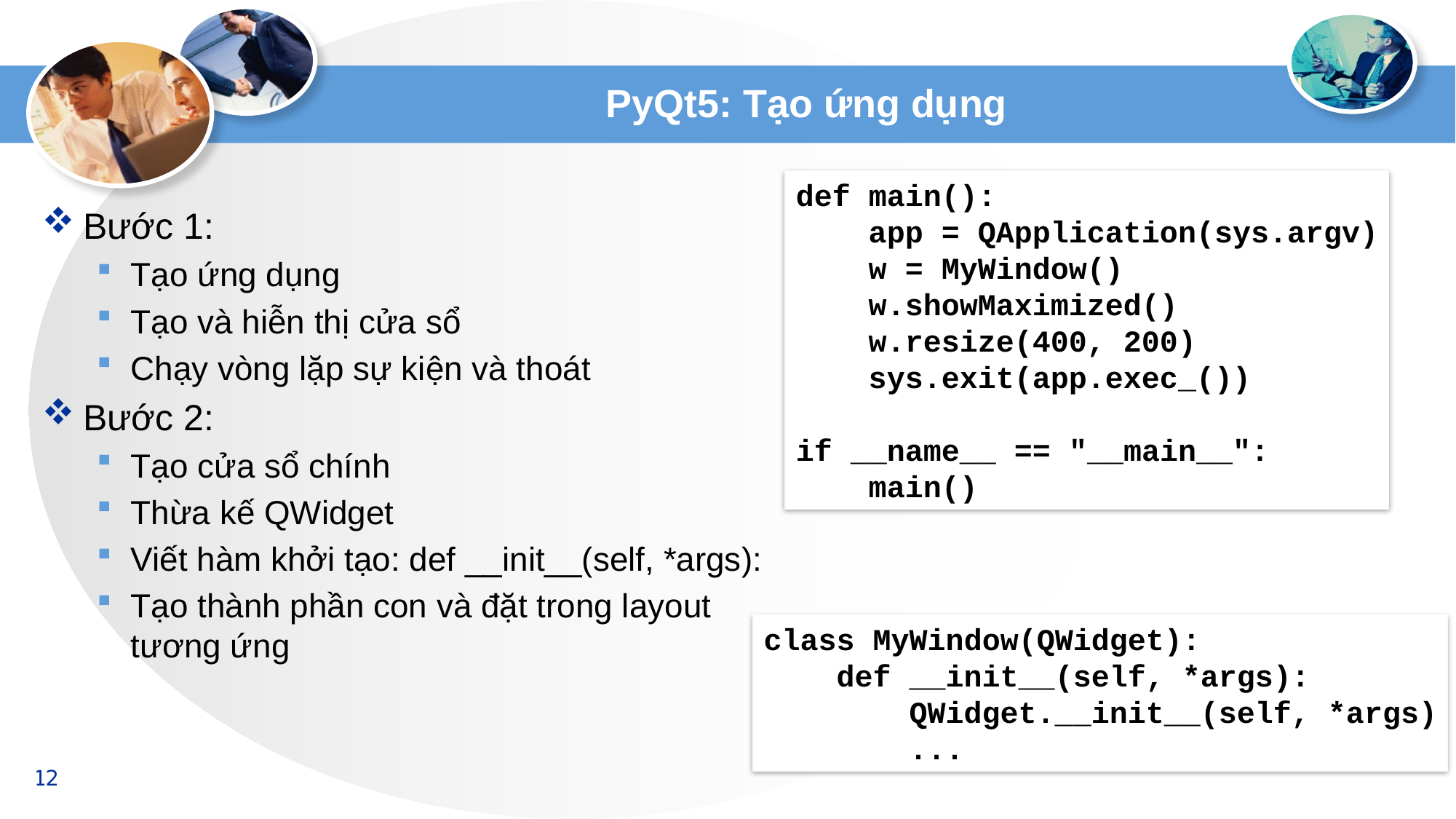

# PyQt5: Tạo ứng dụng
def main():
    app = QApplication(sys.argv)
    w = MyWindow()
    w.showMaximized()
    w.resize(400, 200)
    sys.exit(app.exec_())

if __name__ == "__main__":
    main()
Bước 1:
Tạo ứng dụng
Tạo và hiễn thị cửa sổ
Chạy vòng lặp sự kiện và thoát
Bước 2:
Tạo cửa sổ chính
Thừa kế QWidget
Viết hàm khởi tạo: def __init__(self, *args):
Tạo thành phần con và đặt trong layout tương ứng

class MyWindow(QWidget):
    def __init__(self, *args):
        QWidget.__init__(self, *args)
        ...
12